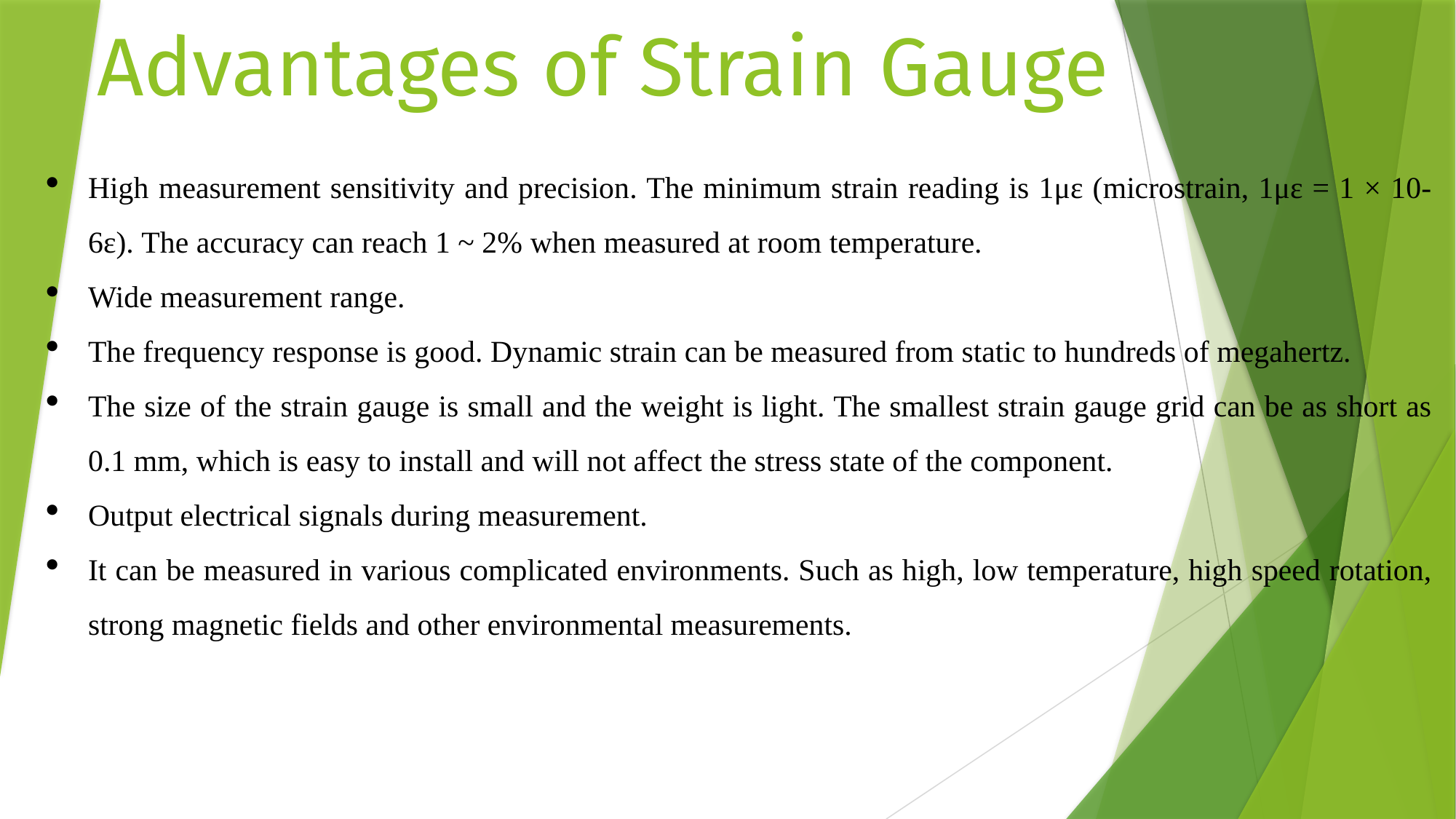

# Advantages of Strain Gauge
High measurement sensitivity and precision. The minimum strain reading is 1με (microstrain, 1με = 1 × 10-6ε). The accuracy can reach 1 ~ 2% when measured at room temperature.
Wide measurement range.
The frequency response is good. Dynamic strain can be measured from static to hundreds of megahertz.
The size of the strain gauge is small and the weight is light. The smallest strain gauge grid can be as short as 0.1 mm, which is easy to install and will not affect the stress state of the component.
Output electrical signals during measurement.
It can be measured in various complicated environments. Such as high, low temperature, high speed rotation, strong magnetic fields and other environmental measurements.